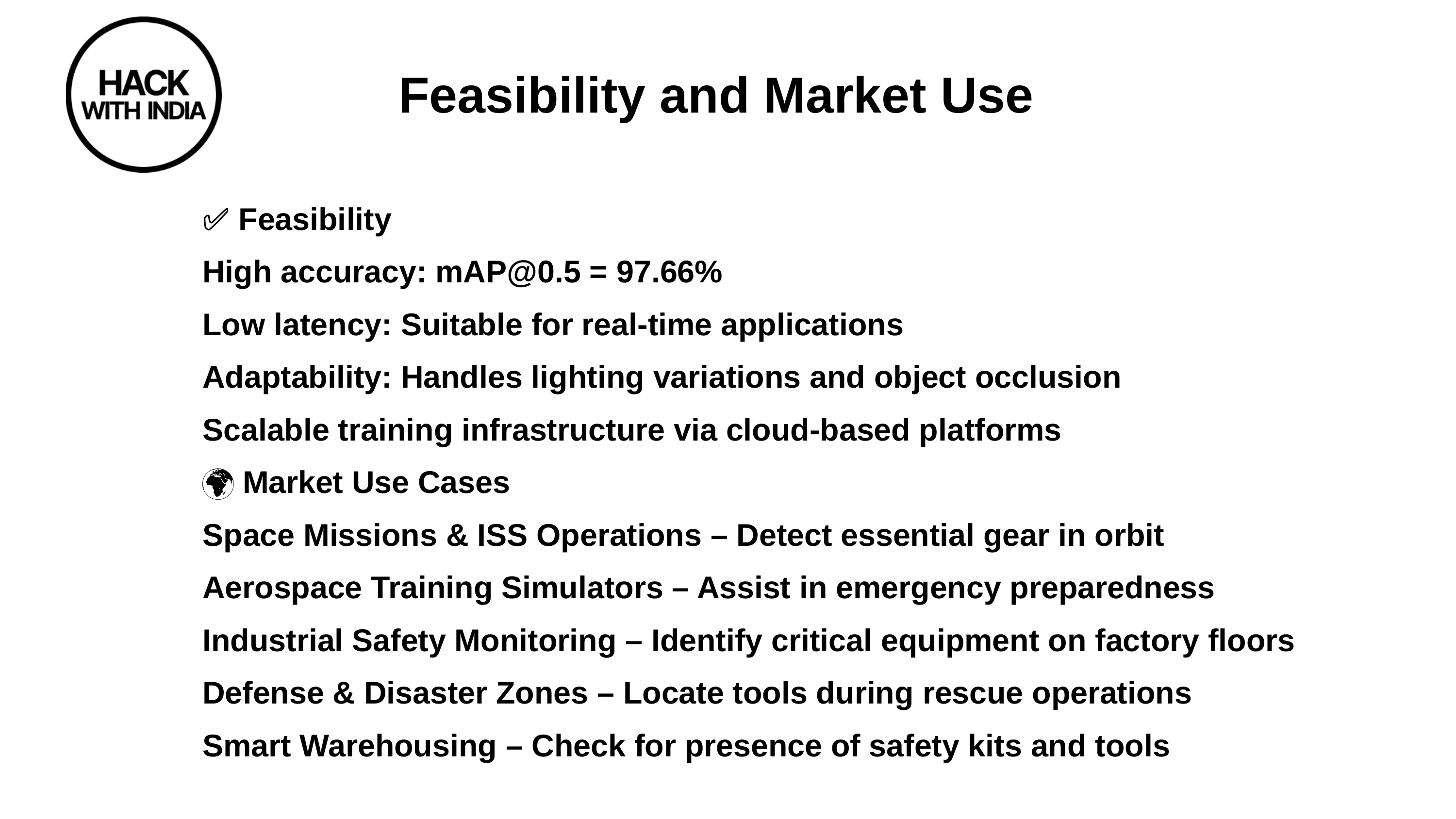

Feasibility and Market Use
✅ Feasibility
High accuracy: mAP@0.5 = 97.66%
Low latency: Suitable for real-time applications
Adaptability: Handles lighting variations and object occlusion
Scalable training infrastructure via cloud-based platforms
🌍 Market Use Cases
Space Missions & ISS Operations – Detect essential gear in orbit
Aerospace Training Simulators – Assist in emergency preparedness
Industrial Safety Monitoring – Identify critical equipment on factory floors
Defense & Disaster Zones – Locate tools during rescue operations
Smart Warehousing – Check for presence of safety kits and tools